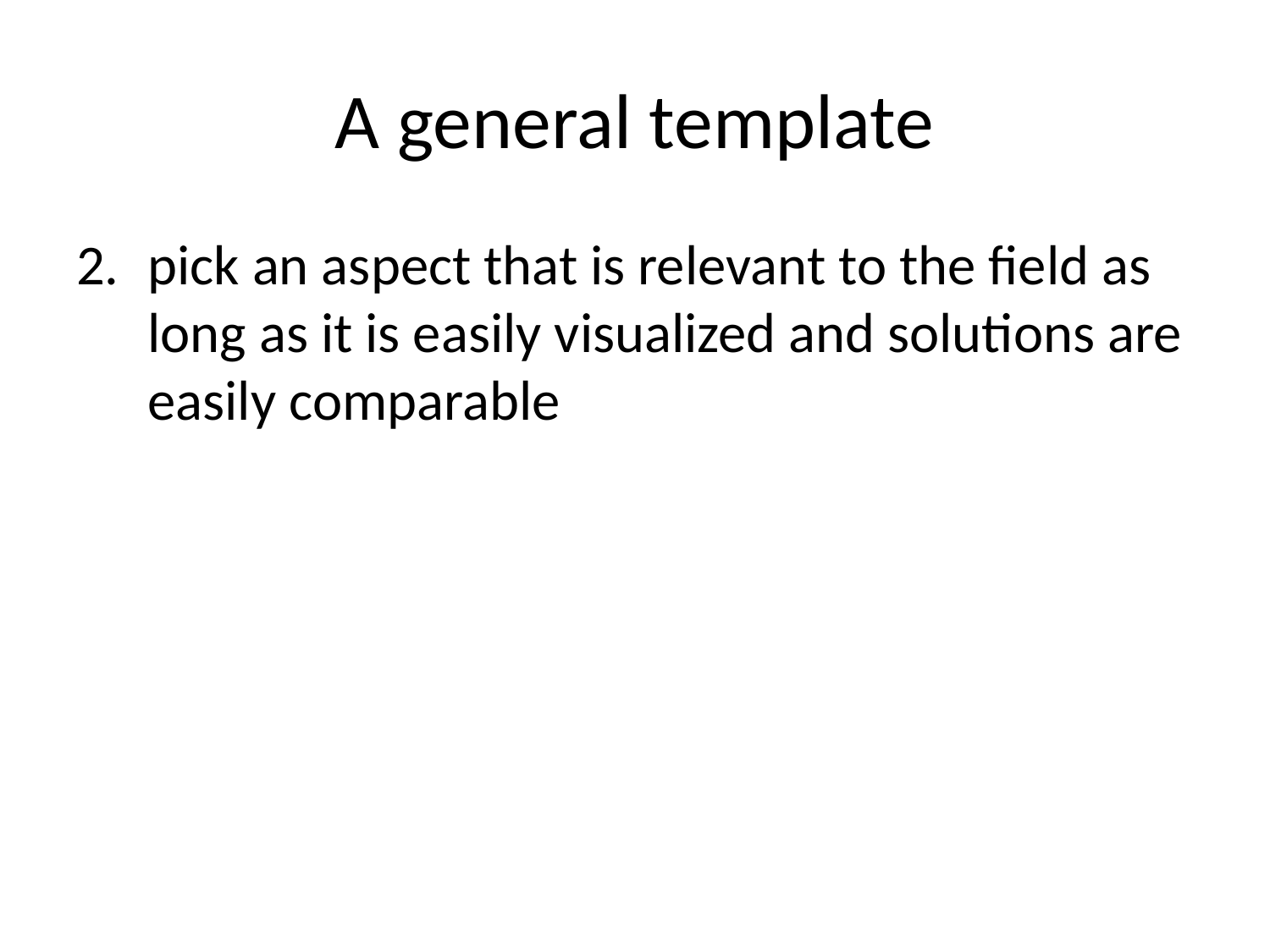

# A general template
pick an aspect that is relevant to the field as long as it is easily visualized and solutions are easily comparable